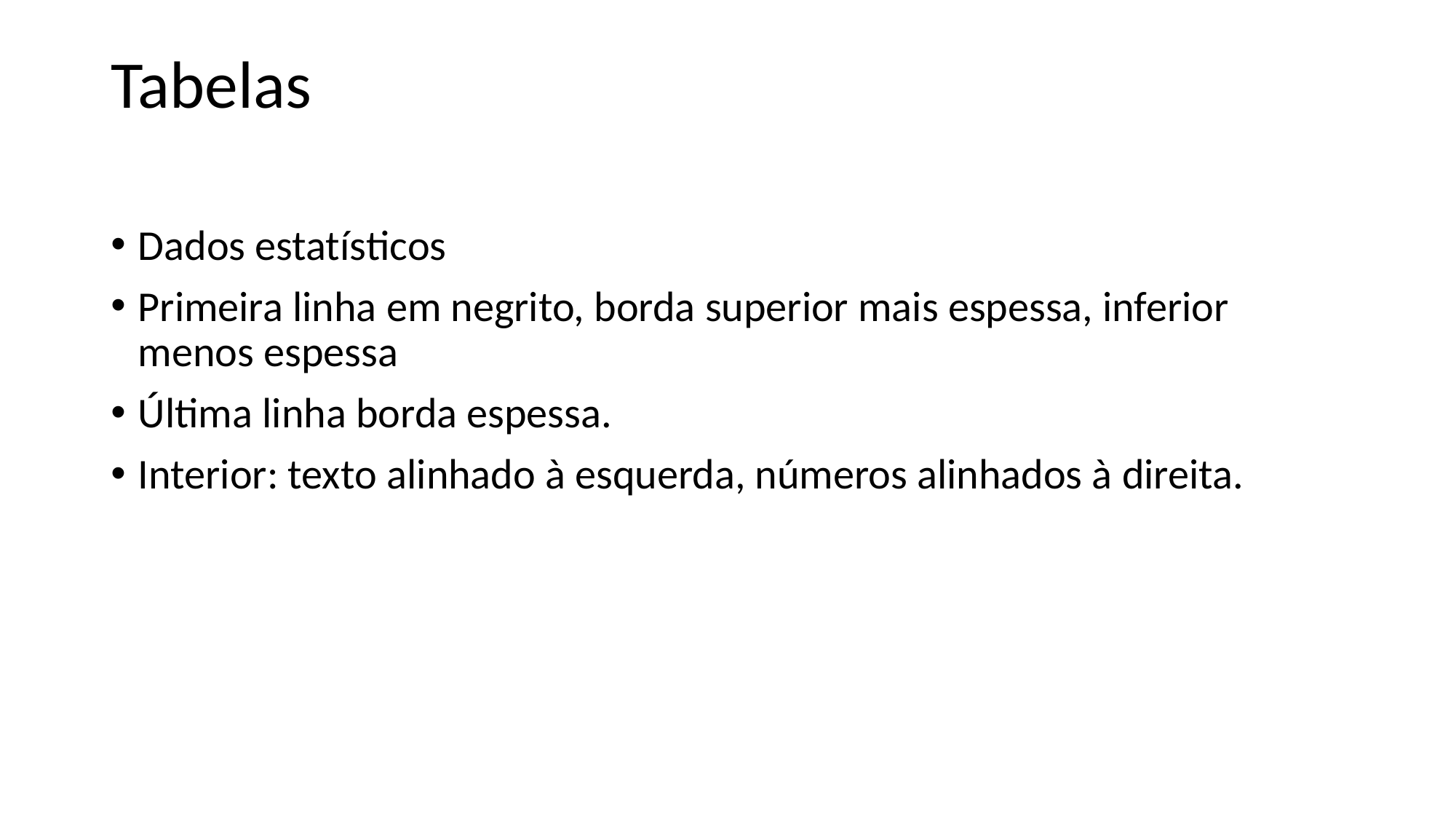

# Tabelas
Dados estatísticos
Primeira linha em negrito, borda superior mais espessa, inferior menos espessa
Última linha borda espessa.
Interior: texto alinhado à esquerda, números alinhados à direita.